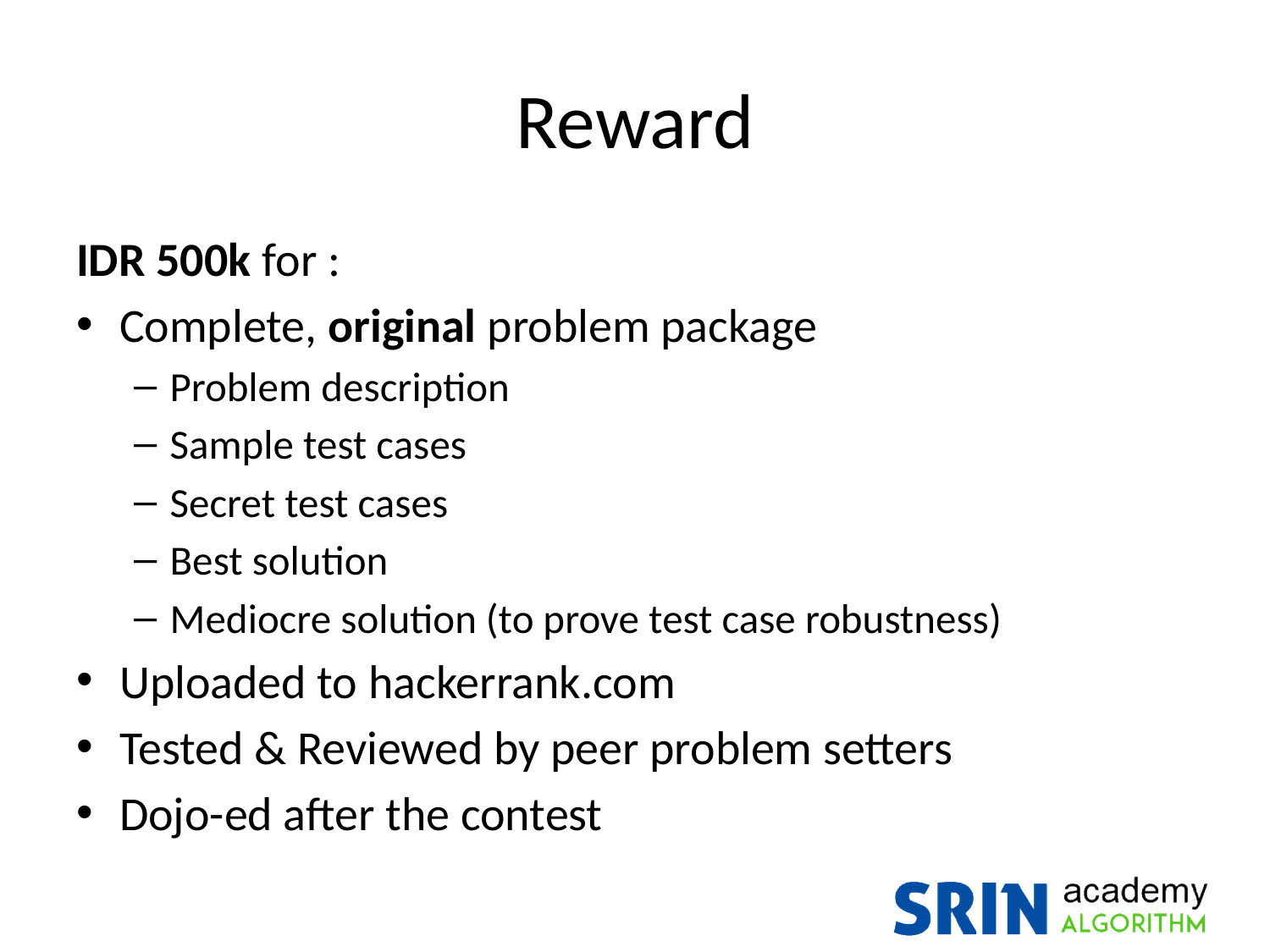

# Reward
IDR 500k for :
Complete, original problem package
Problem description
Sample test cases
Secret test cases
Best solution
Mediocre solution (to prove test case robustness)
Uploaded to hackerrank.com
Tested & Reviewed by peer problem setters
Dojo-ed after the contest